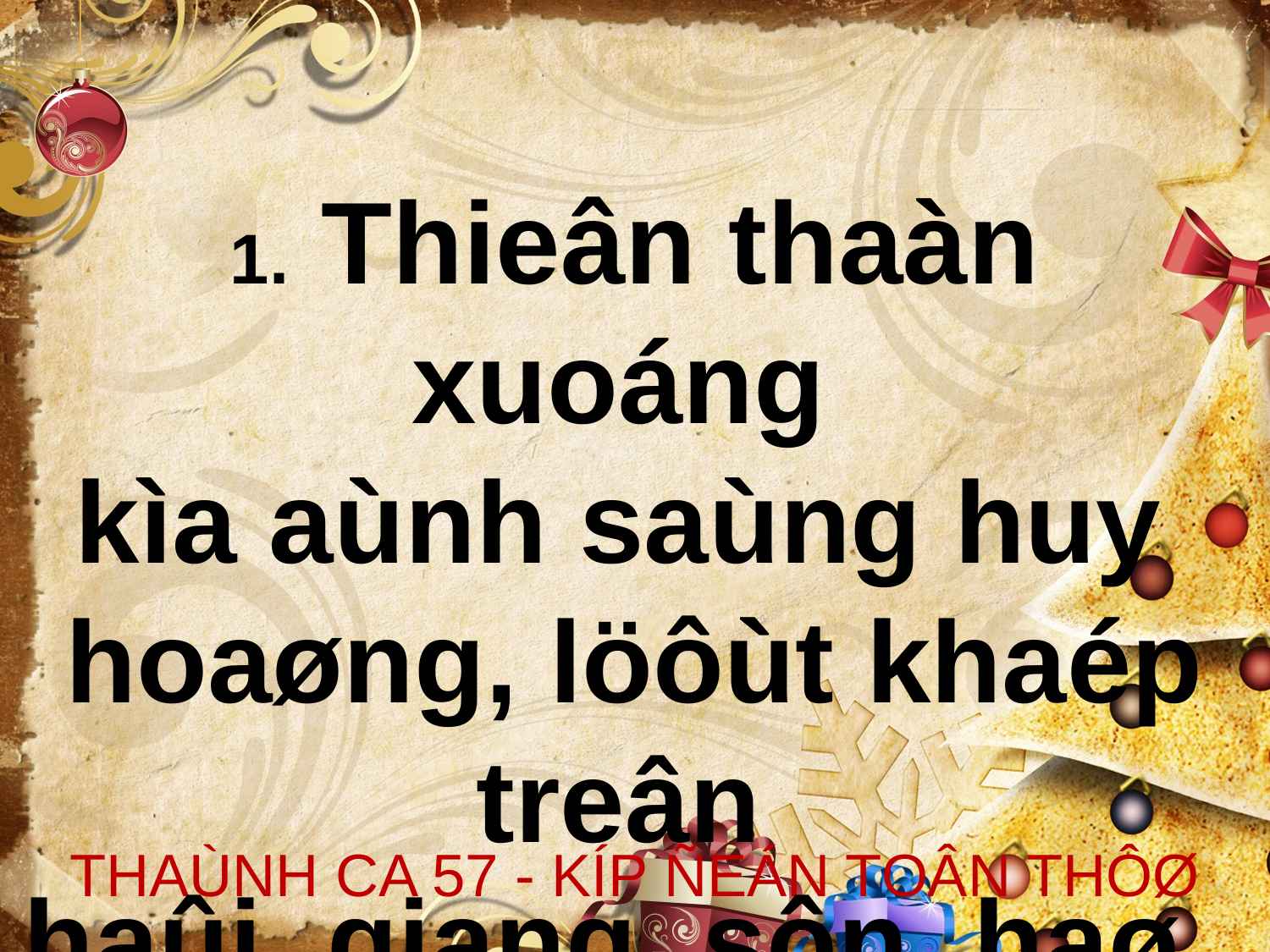

1. Thieân thaàn xuoáng
kìa aùnh saùng huy
hoaøng, löôùt khaép treân
haûi, giang, sôn, haø.
THAÙNH CA 57 - KÍP ÑEÁN TOÂN THÔØ